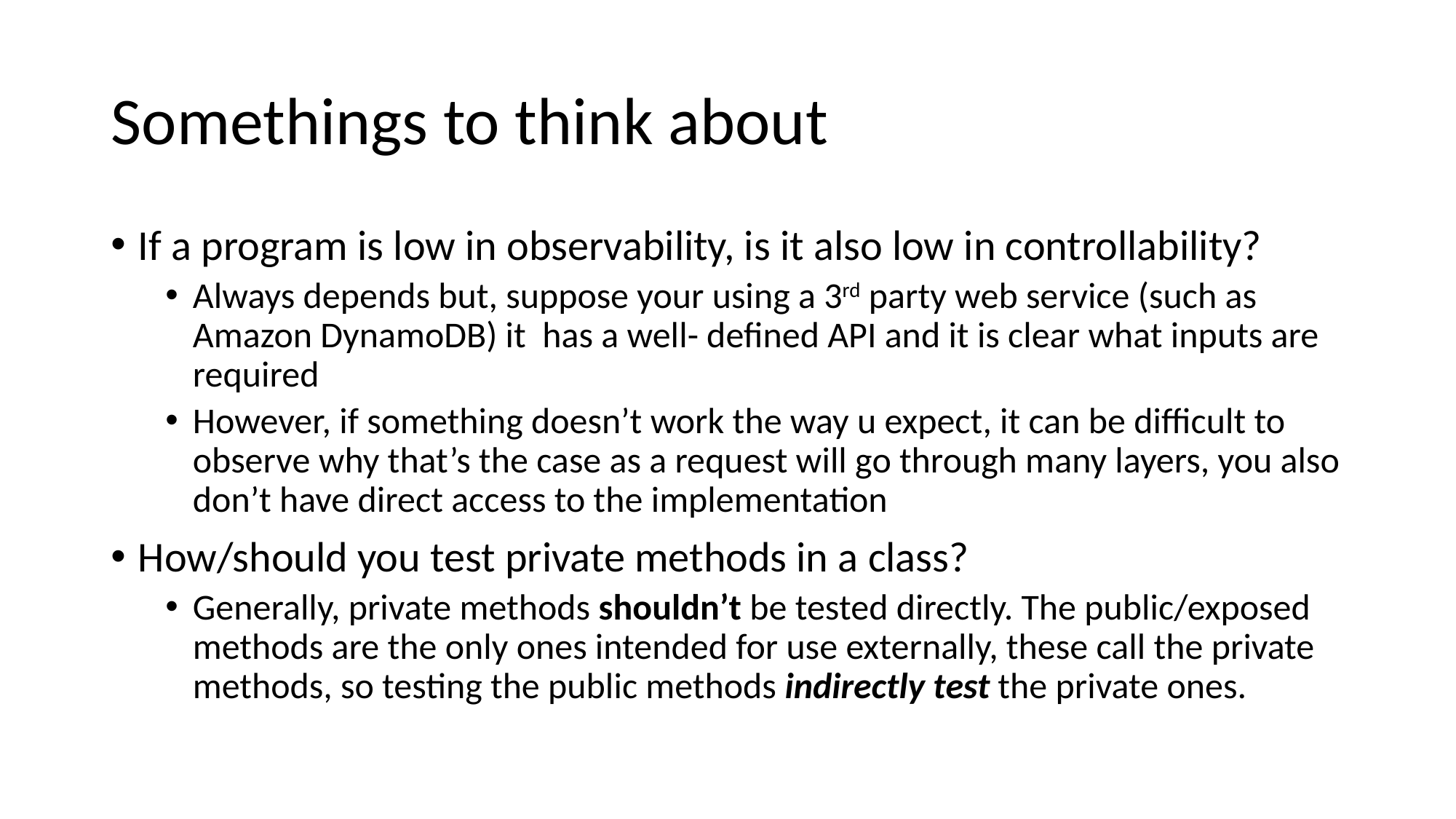

# Somethings to think about
If a program is low in observability, is it also low in controllability?
Always depends but, suppose your using a 3rd party web service (such as Amazon DynamoDB) it  has a well- defined API and it is clear what inputs are required
However, if something doesn’t work the way u expect, it can be difficult to observe why that’s the case as a request will go through many layers, you also don’t have direct access to the implementation
How/should you test private methods in a class?
Generally, private methods shouldn’t be tested directly. The public/exposed methods are the only ones intended for use externally, these call the private methods, so testing the public methods indirectly test the private ones.